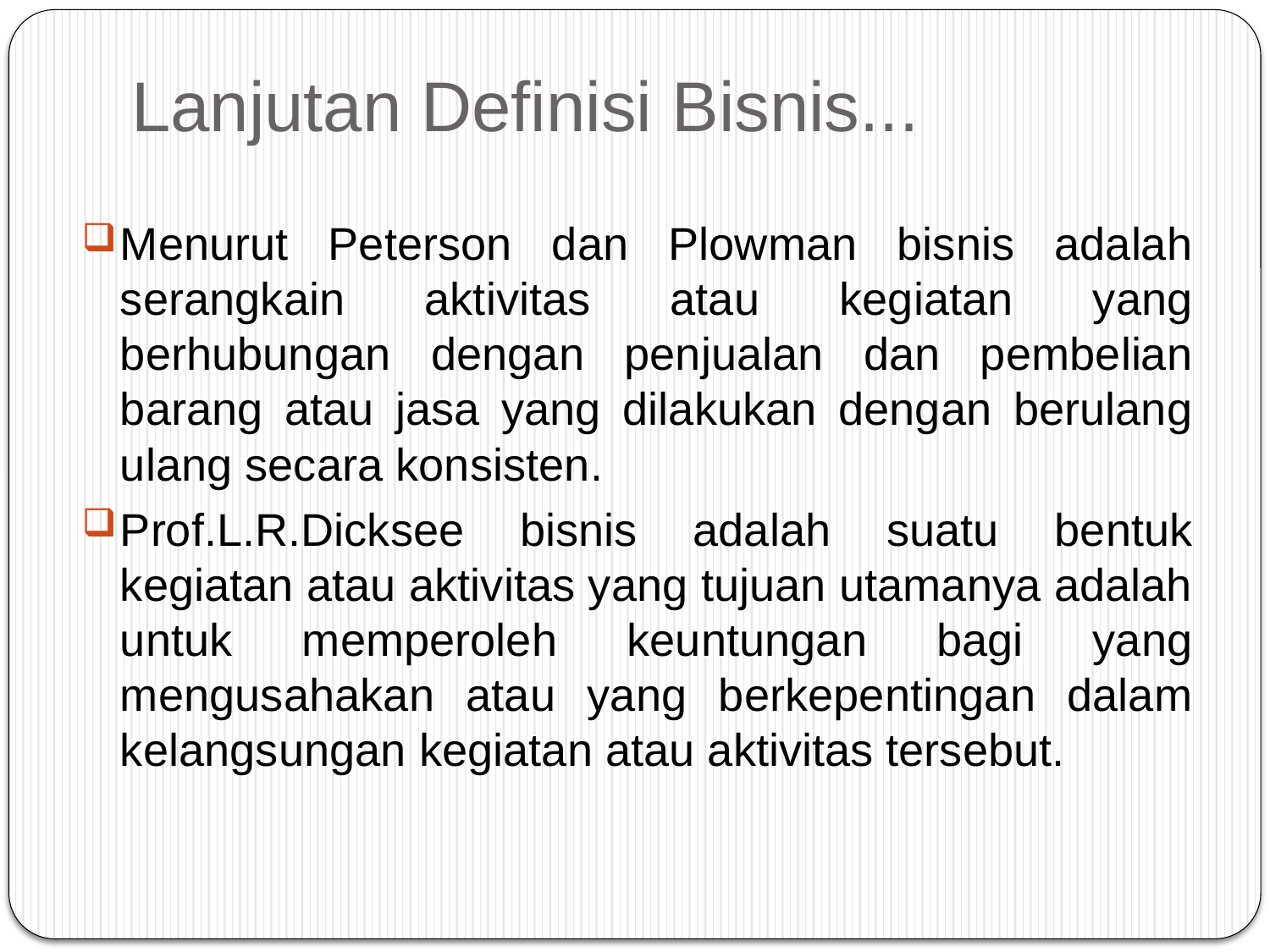

# Lanjutan Definisi Bisnis...
Menurut Peterson dan Plowman bisnis adalah serangkain aktivitas atau kegiatan yang berhubungan dengan penjualan dan pembelian barang atau jasa yang dilakukan dengan berulang ulang secara konsisten.
Prof.L.R.Dicksee bisnis adalah suatu bentuk kegiatan atau aktivitas yang tujuan utamanya adalah untuk memperoleh keuntungan bagi yang mengusahakan atau yang berkepentingan dalam kelangsungan kegiatan atau aktivitas tersebut.